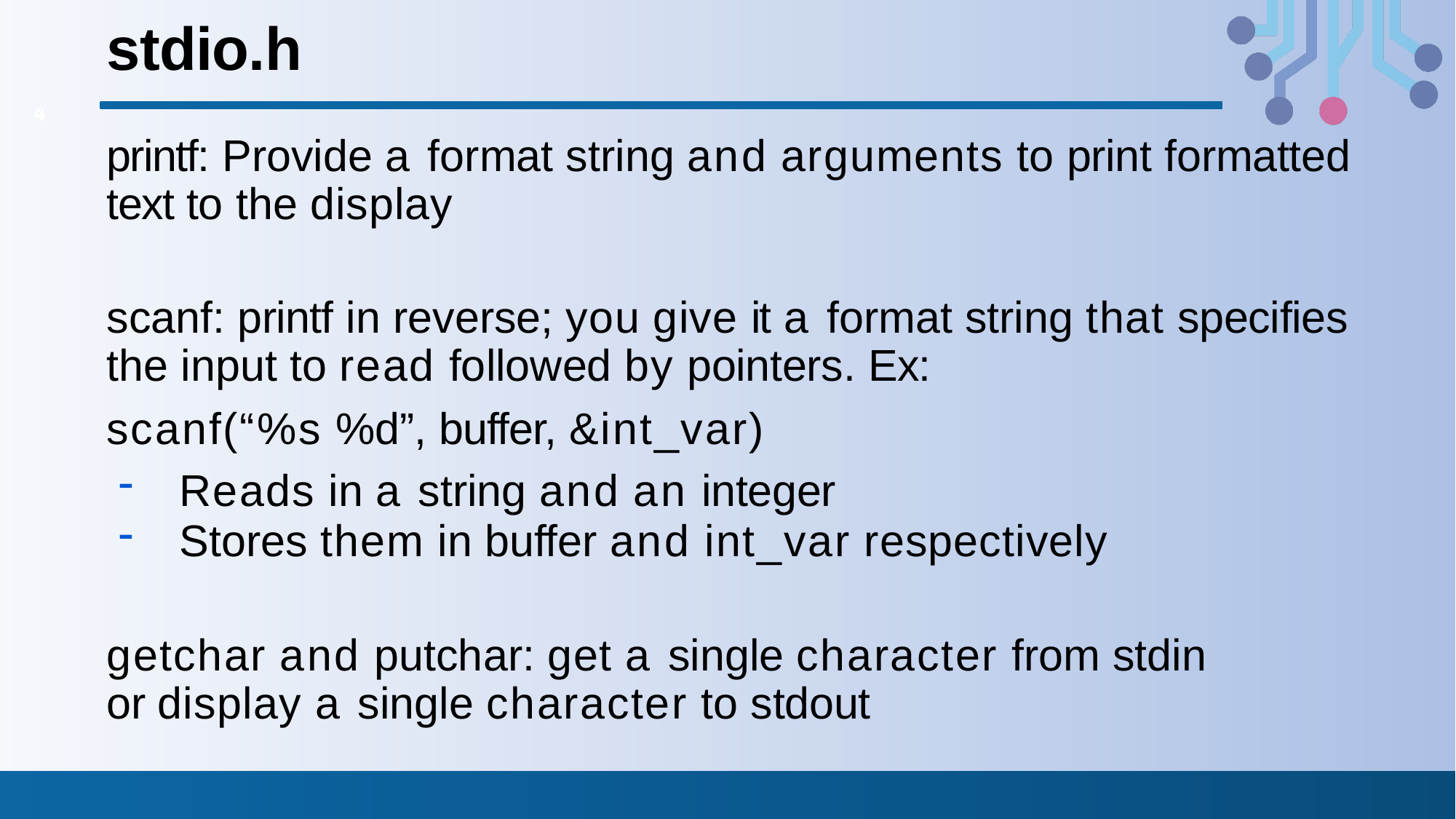

# stdio.h
4
printf: Provide a format string and arguments to print formatted text to the display

scanf: printf in reverse; you give it a format string that specifies the input to read followed by pointers. Ex:
scanf(“%s %d”, buffer, &int_var)
Reads in a string and an integer
Stores them in buffer and int_var respectively

getchar and putchar: get a single character from stdin or display a single character to stdout